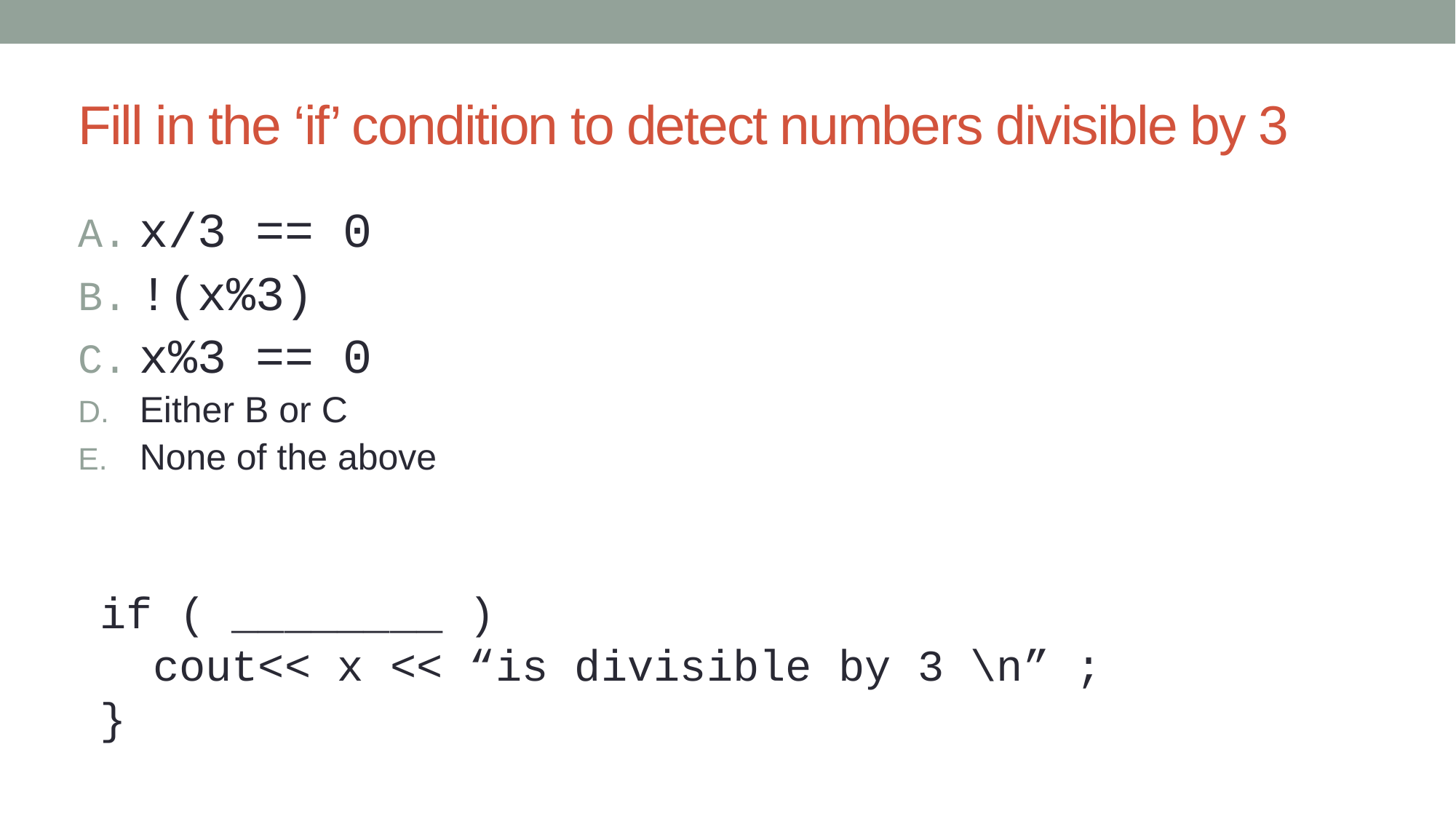

# Fill in the ‘if’ condition to detect numbers divisible by 3
x/3 == 0
!(x%3)
x%3 == 0
Either B or C
None of the above
if ( ________ )
  cout<< x << “is divisible by 3 \n” ;
}